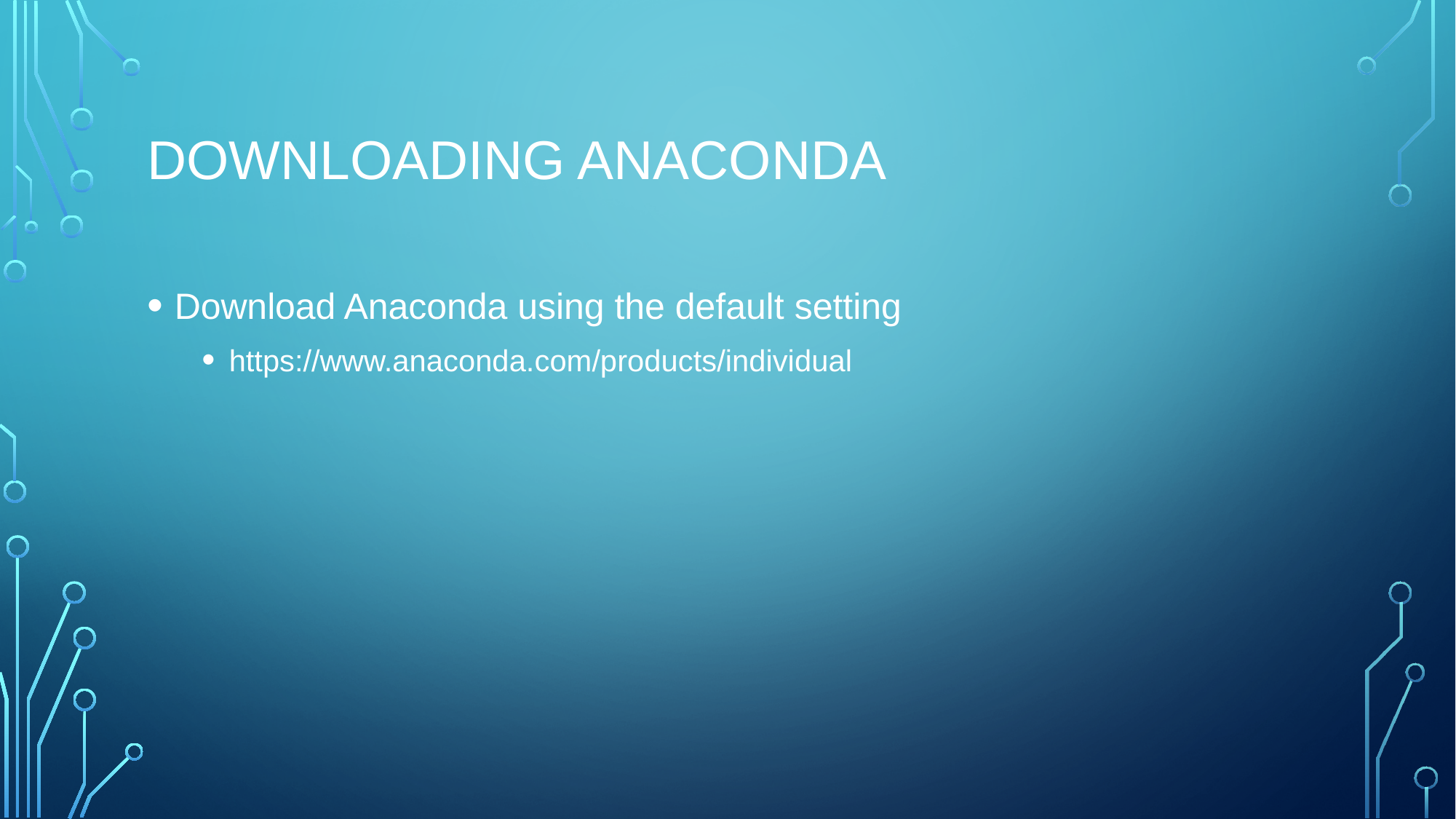

# Downloading AnACONDA
Download Anaconda using the default setting
https://www.anaconda.com/products/individual